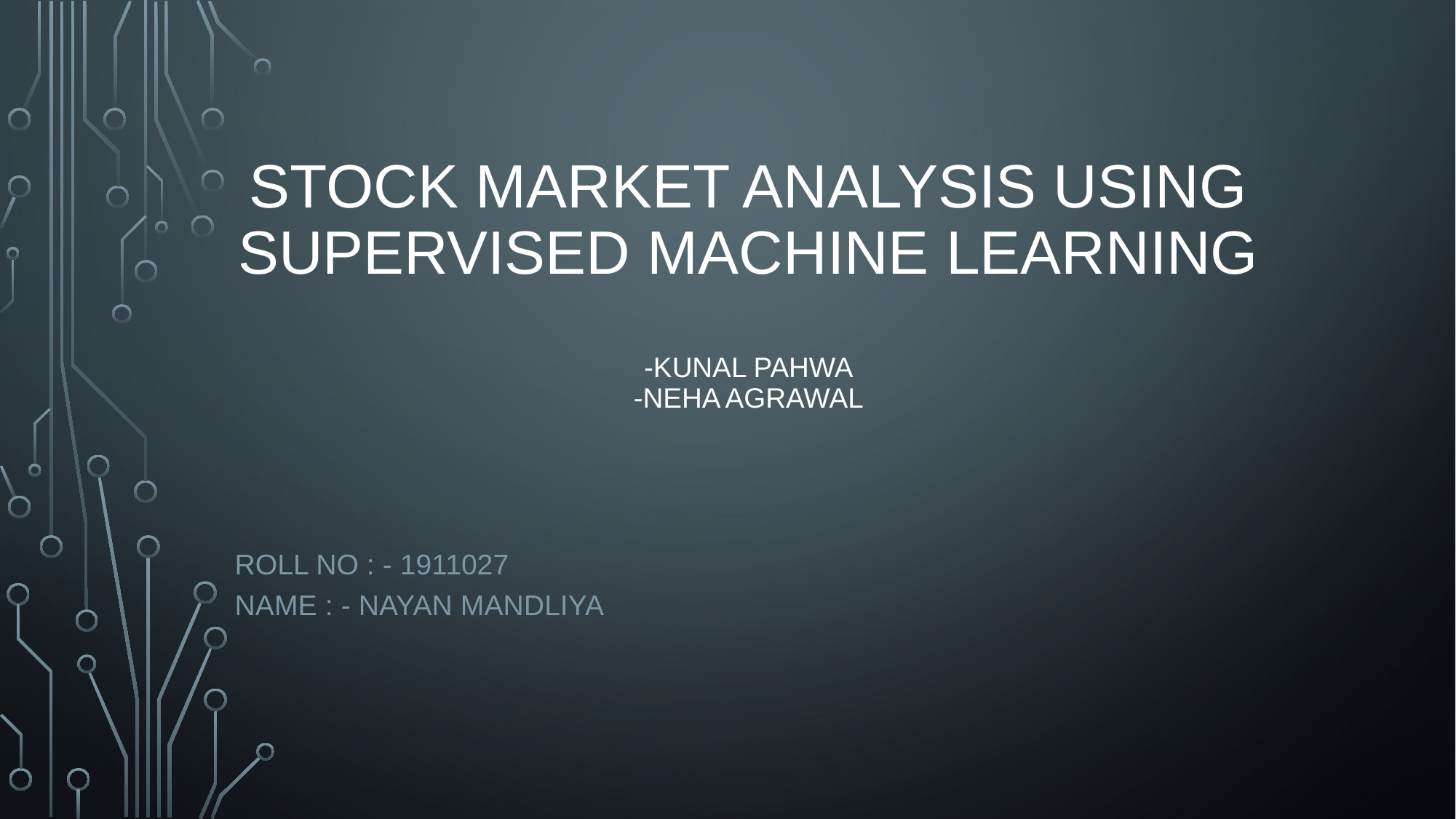

# Stock Market Analysis using Supervised Machine Learning -Kunal Pahwa -Neha Agrawal

Roll No : - 1911027
Name : - Nayan Mandliya